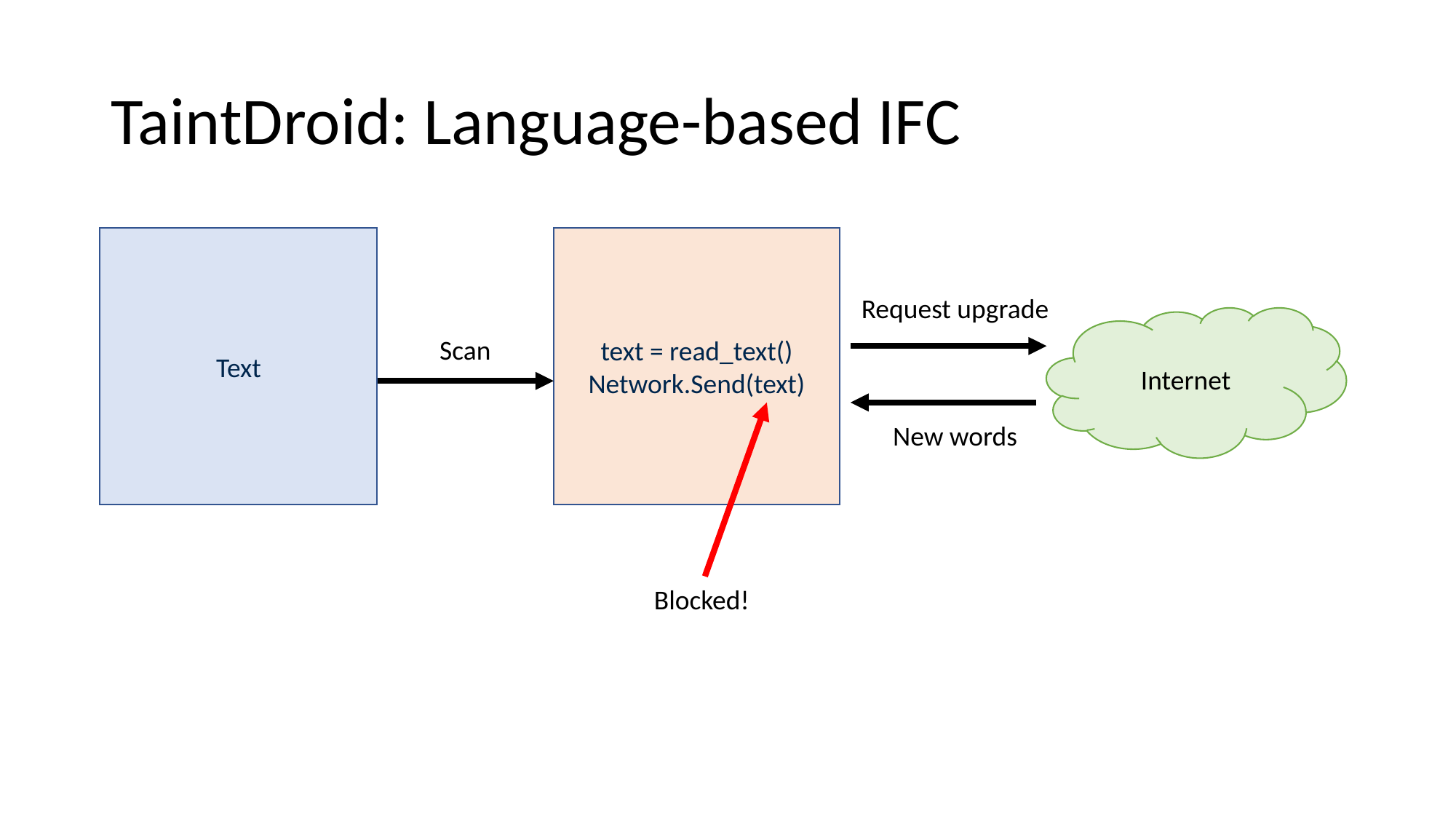

# TaintDroid: Language-based IFC
Text
text = read_text()
Network.Send(text)
Request upgrade
Internet
Scan
New words
Blocked!